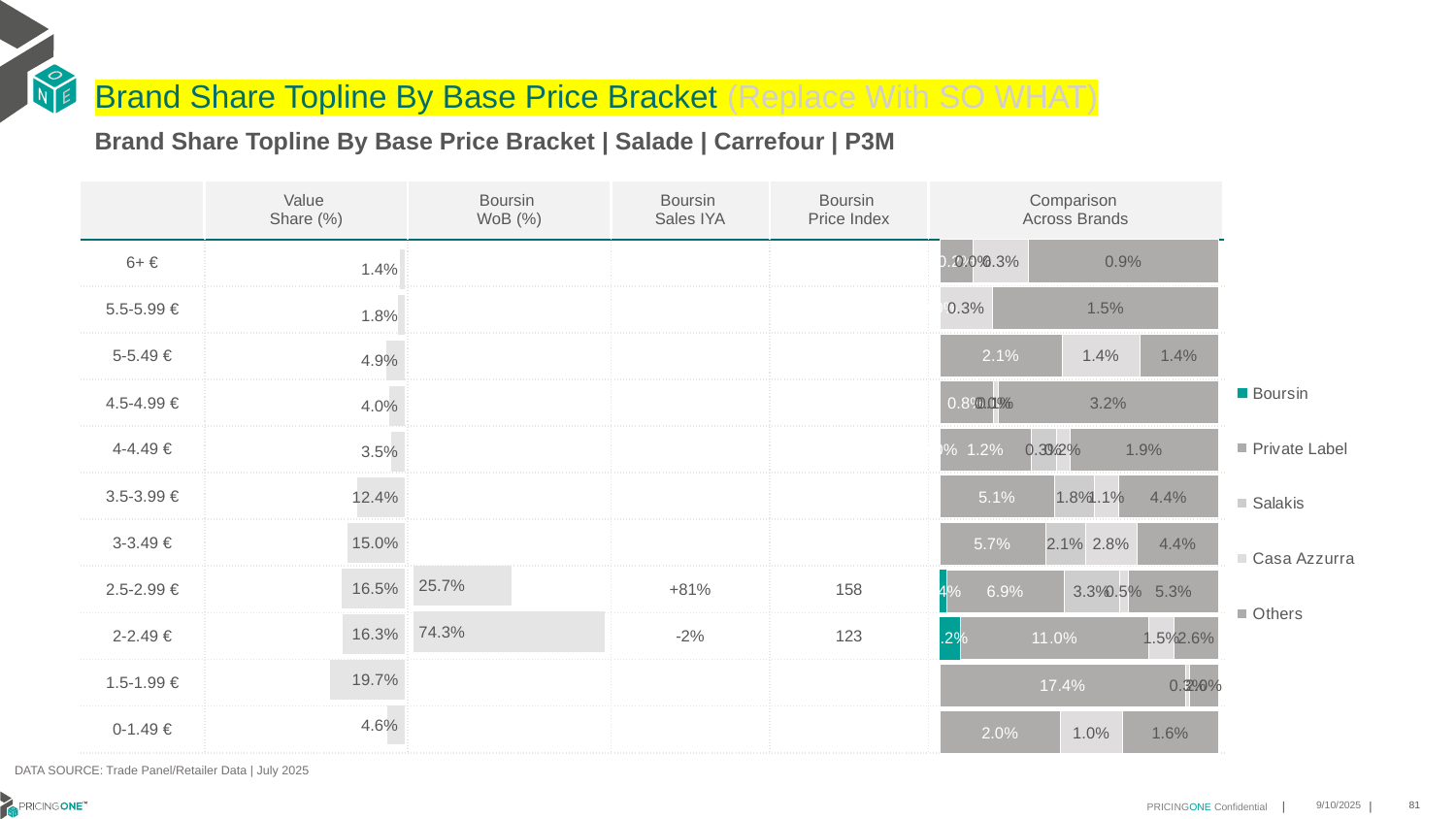

# Brand Share Topline By Base Price Bracket (Replace With SO WHAT)
Brand Share Topline By Base Price Bracket | Salade | Carrefour | P3M
|  | Value Share (%) | Boursin WoB (%) | Boursin Sales IYA | Boursin Price Index | Comparison Across Brands |
| --- | --- | --- | --- | --- | --- |
| 6+ € |  |  |  |  |  |
| 5.5-5.99 € |  |  |  |  |  |
| 5-5.49 € |  |  |  |  |  |
| 4.5-4.99 € |  |  |  |  |  |
| 4-4.49 € |  |  |  |  |  |
| 3.5-3.99 € |  |  |  |  |  |
| 3-3.49 € |  |  |  |  |  |
| 2.5-2.99 € |  |  | +81% | 158 |  |
| 2-2.49 € |  |  | -2% | 123 |  |
| 1.5-1.99 € |  |  |  |  |  |
| 0-1.49 € |  |  |  |  |  |

### Chart

| Category | Boursin | Private Label | Salakis | Casa Azzurra | Others |
|---|---|---|---|---|---|
| 6+ € | None | 0.0016340458942784401 | 6.78671607763272e-06 | 0.0026766958469579996 | 0.009231599240558958 |
| 5.5-5.99 € | None | 3.856657844854017e-06 | None | 0.003430822715023513 | 0.014580858801069756 |
| 5-5.49 € | None | 0.021473495231655787 | None | 0.013627087281451152 | 0.013820646427443857 |
| 4.5-4.99 € | None | 0.007702759967100205 | 1.940850538806405e-06 | 0.0007972513148761536 | 0.031703179992200035 |
| 4-4.49 € | 5.008646551758464e-07 | 0.011532596509669556 | 0.003140596690581869 | 0.001680726480140829 | 0.018732025063167172 |
| 3.5-3.99 € | None | 0.05103393866416441 | 0.017672683795853877 | 0.010681978065784416 | 0.04427141434937669 |
| 3-3.49 € | None | 0.056864616809613855 | 0.02127501509042598 | 0.028043387000062883 | 0.04352768042290607 |
| 2.5-2.99 € | 0.00415582430339055 | 0.06939120427071264 | 0.032812770506043844 | 0.005312796613613997 | 0.053095347325471644 |
| 2-2.49 € | 0.011988295694564919 | 0.11028911986485068 | None | 0.01476432552426067 | 0.02595728571125548 |
| 1.5-1.99 € | None | 0.17365204236203063 | None | 0.0026973690356003827 | 0.02030762005218659 |
| 0-1.49 € | None | 0.020155795453586412 | None | 0.010251560024359051 | 0.016020456514592555 |

### Chart

| Category | Value Share |
|---|---|
|  | 0.013549127697873031 |

### Chart

| Category | Brand WoB % |
|---|---|
|  | None |
DATA SOURCE: Trade Panel/Retailer Data | July 2025

9/10/2025
81